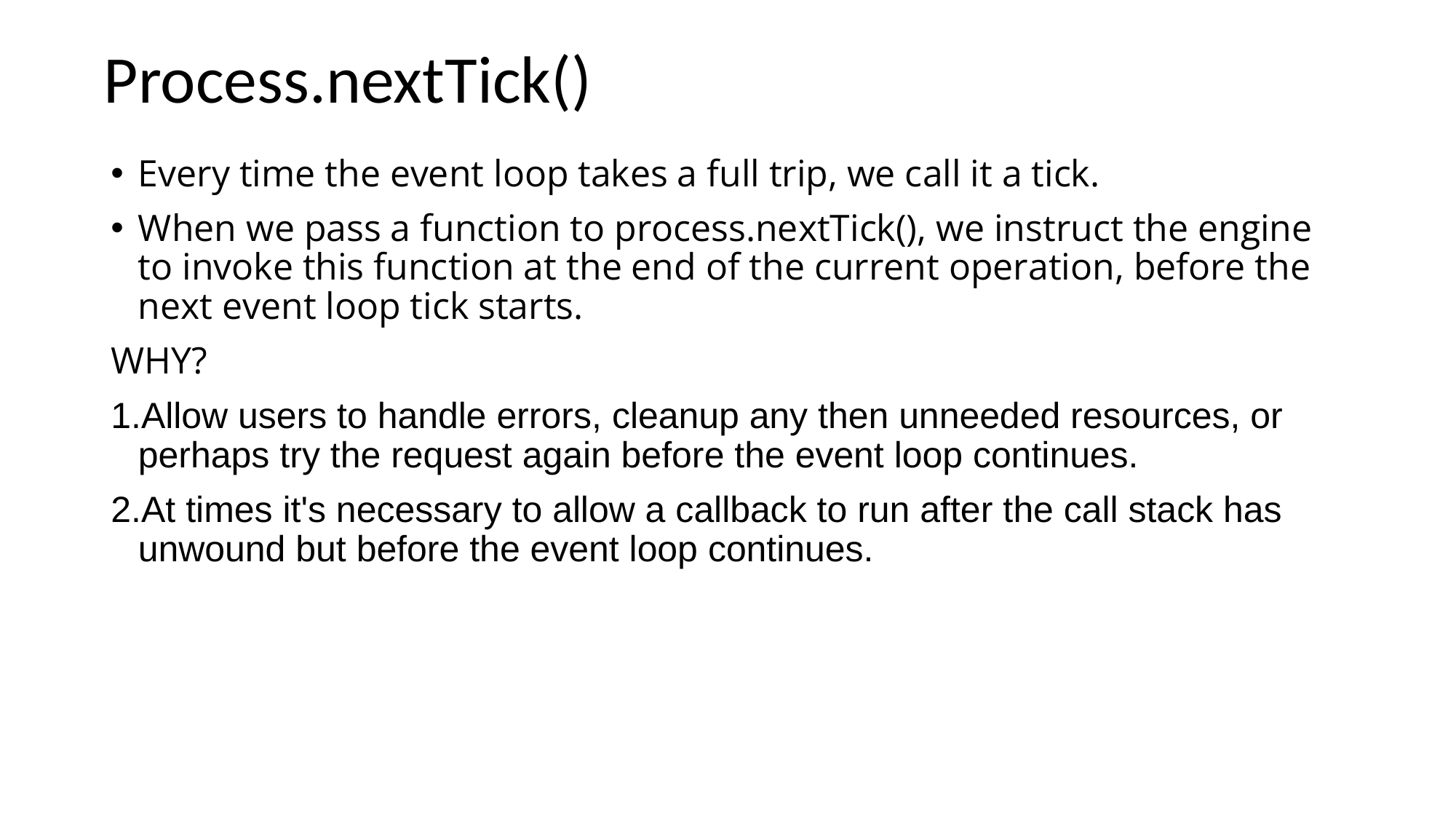

# Process.nextTick()
Every time the event loop takes a full trip, we call it a tick.
When we pass a function to process.nextTick(), we instruct the engine to invoke this function at the end of the current operation, before the next event loop tick starts.
WHY?
Allow users to handle errors, cleanup any then unneeded resources, or perhaps try the request again before the event loop continues.
At times it's necessary to allow a callback to run after the call stack has unwound but before the event loop continues.